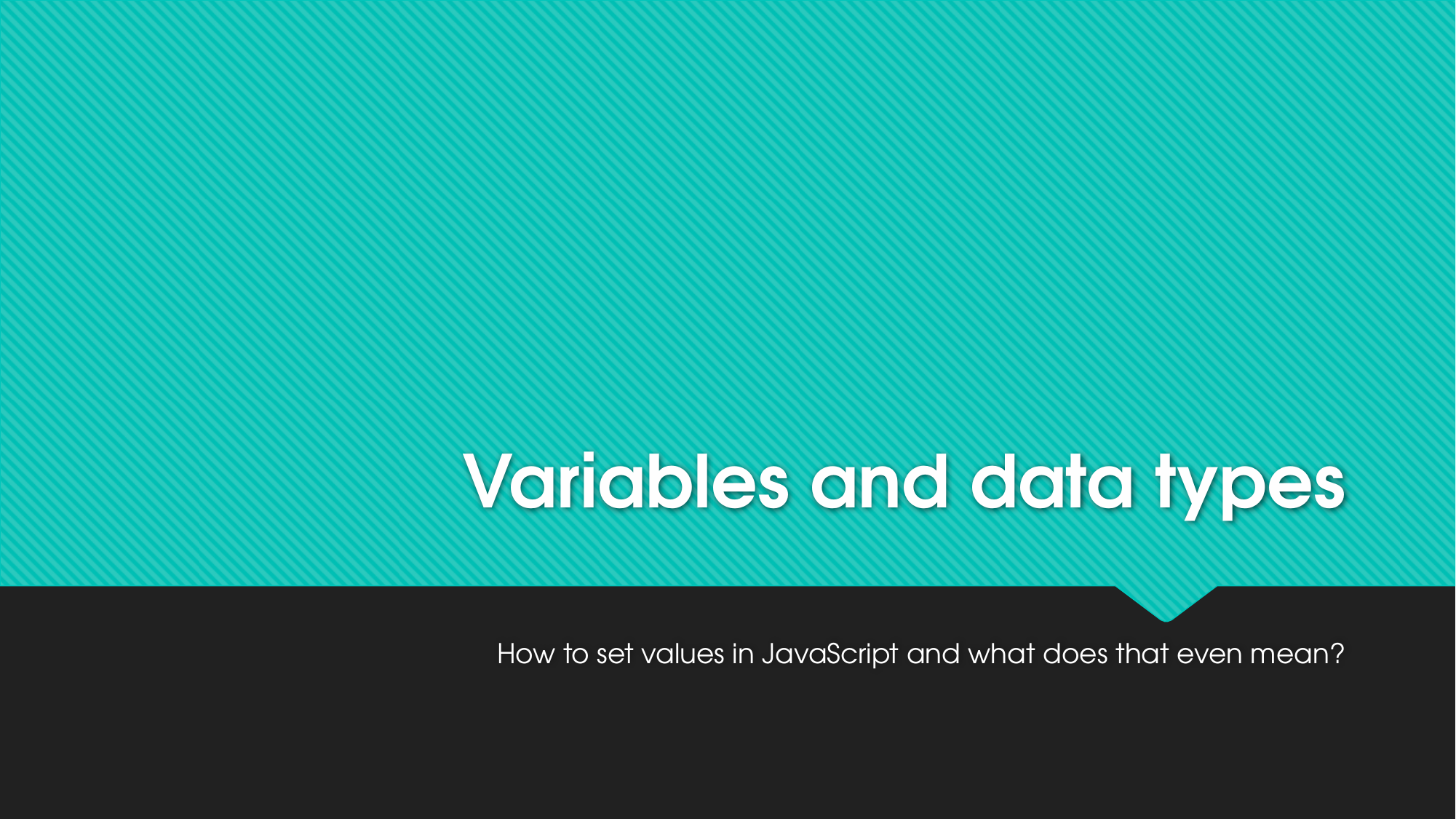

# Variables and data types
How to set values in JavaScript and what does that even mean?